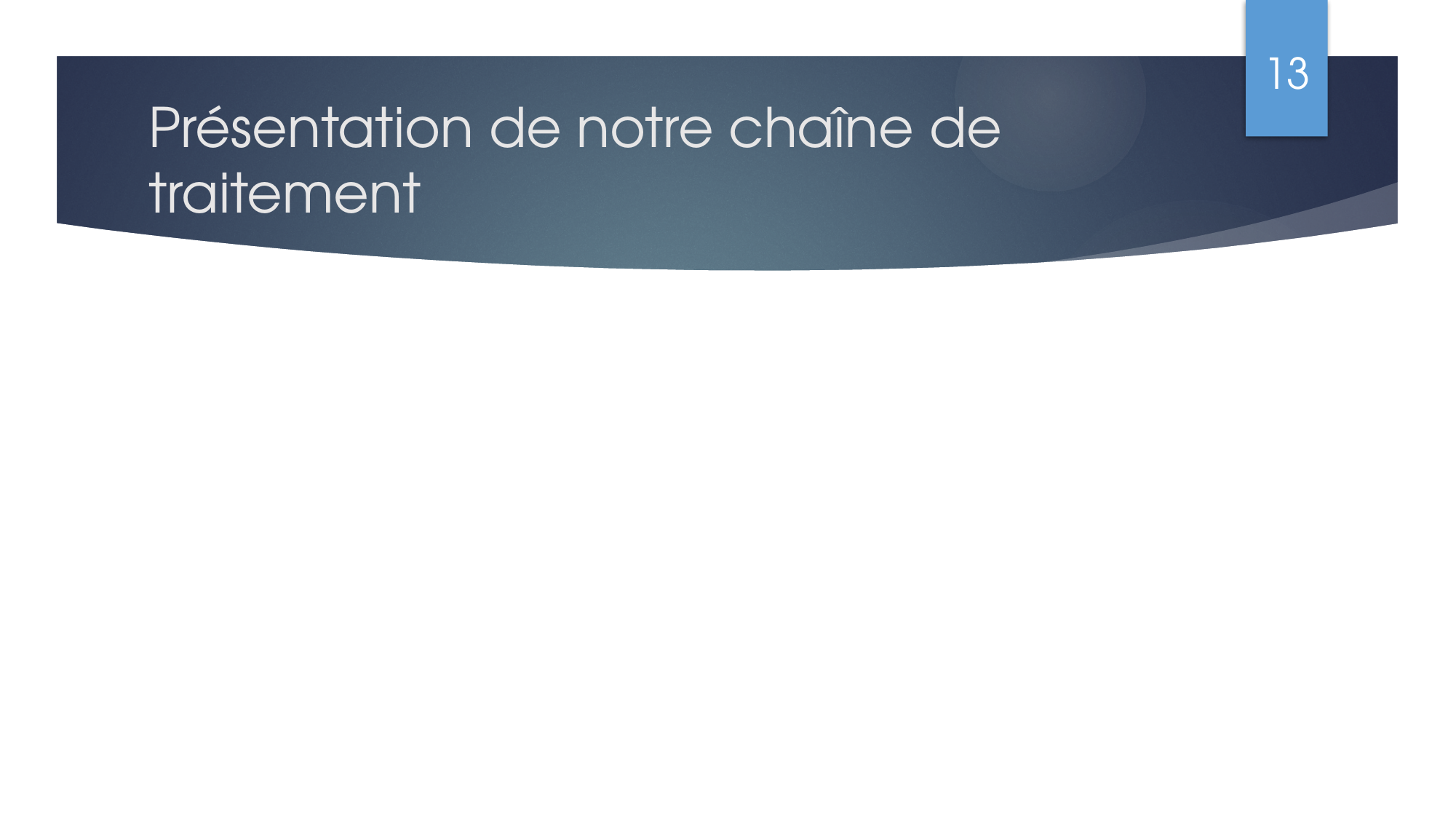

# Présentation de notre chaîne de traitement